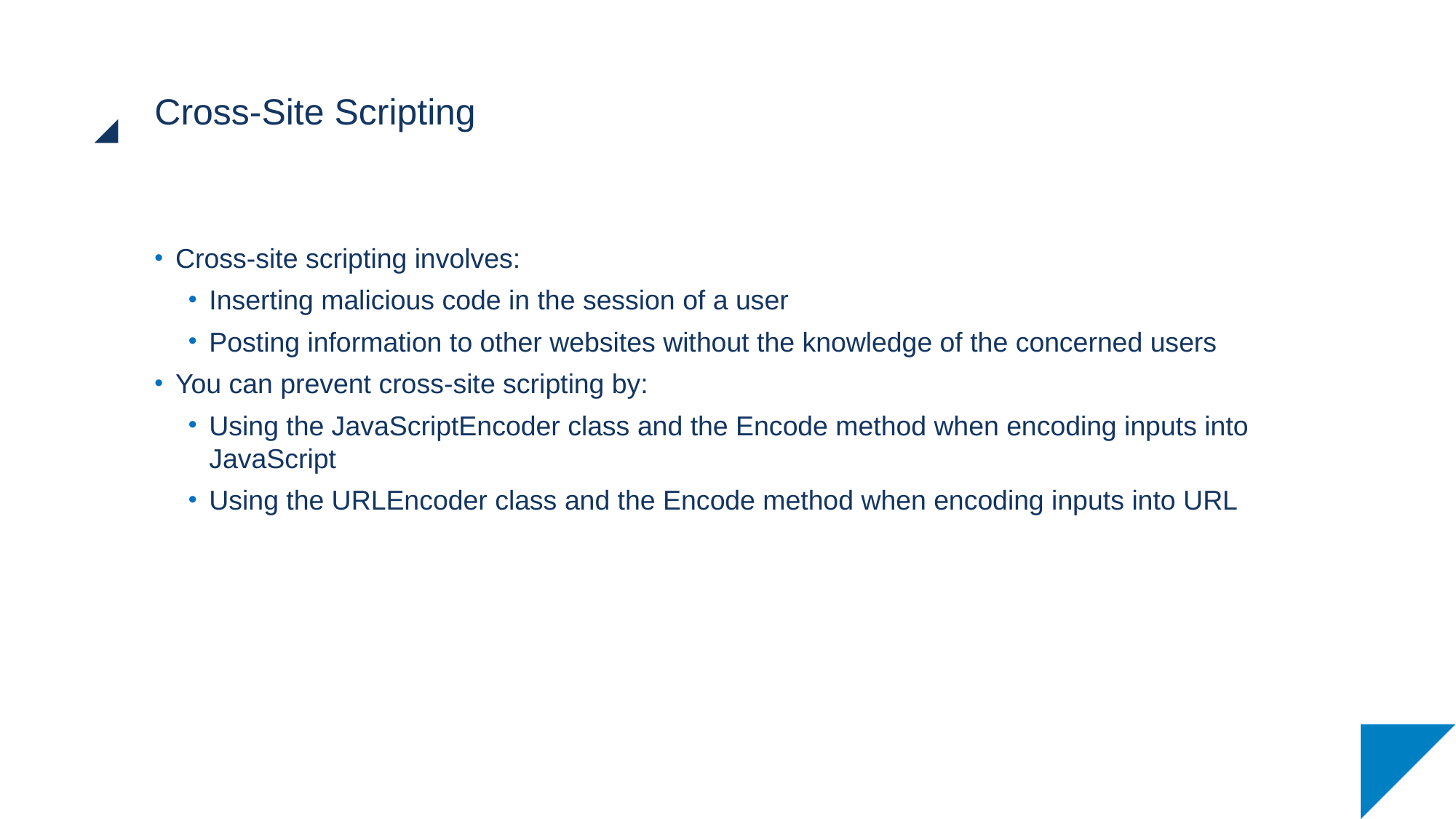

# Cross-Site Scripting

Cross-site scripting involves:
Inserting malicious code in the session of a user
Posting information to other websites without the knowledge of the concerned users
You can prevent cross-site scripting by:
Using the JavaScriptEncoder class and the Encode method when encoding inputs into JavaScript
Using the URLEncoder class and the Encode method when encoding inputs into URL